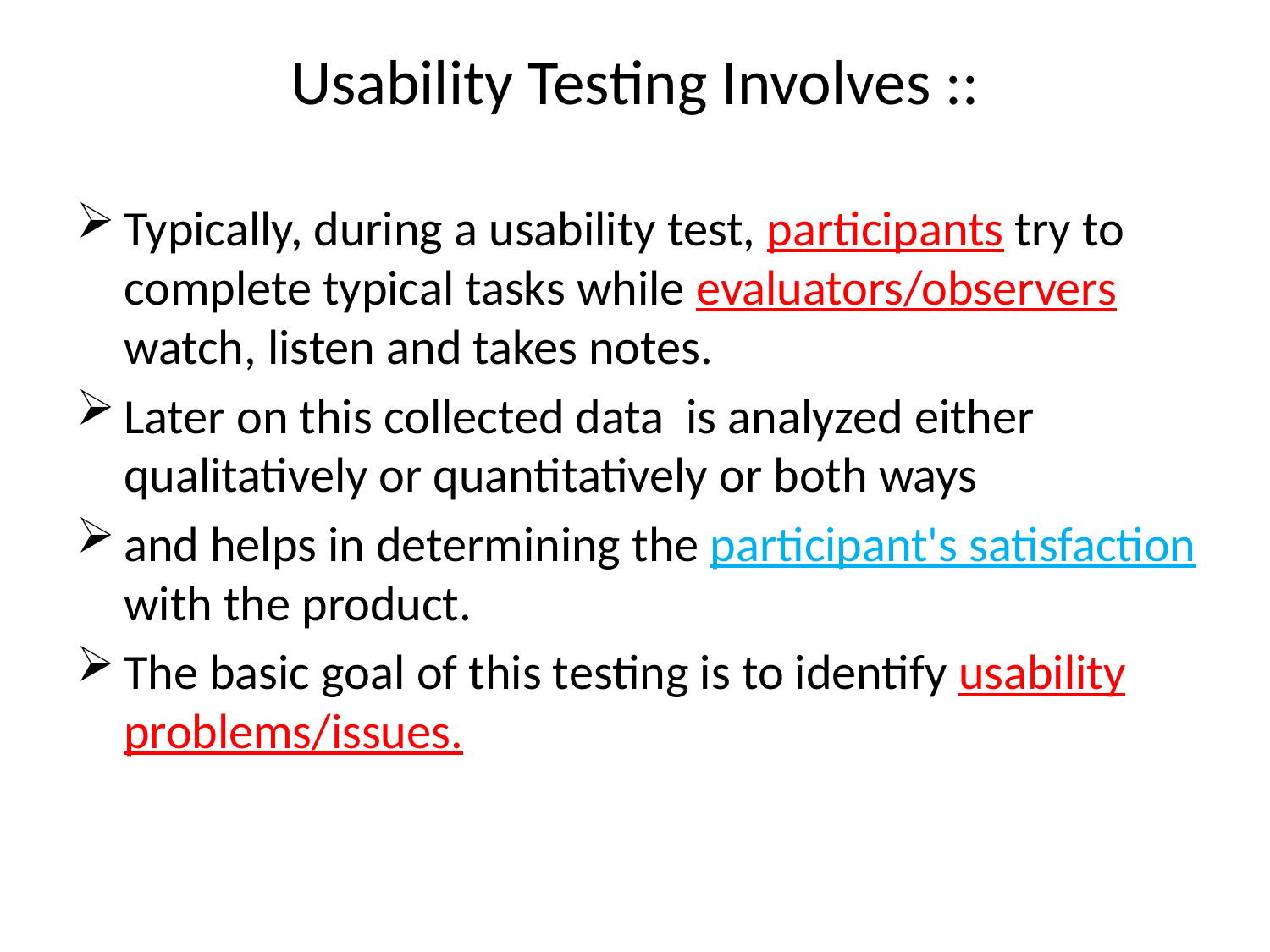

# Usability Testing Involves ::
Typically, during a usability test, participants try to complete typical tasks while evaluators/observers watch, listen and takes notes.
Later on this collected data  is analyzed either qualitatively or quantitatively or both ways
and helps in determining the participant's satisfaction with the product.
The basic goal of this testing is to identify usability problems/issues.